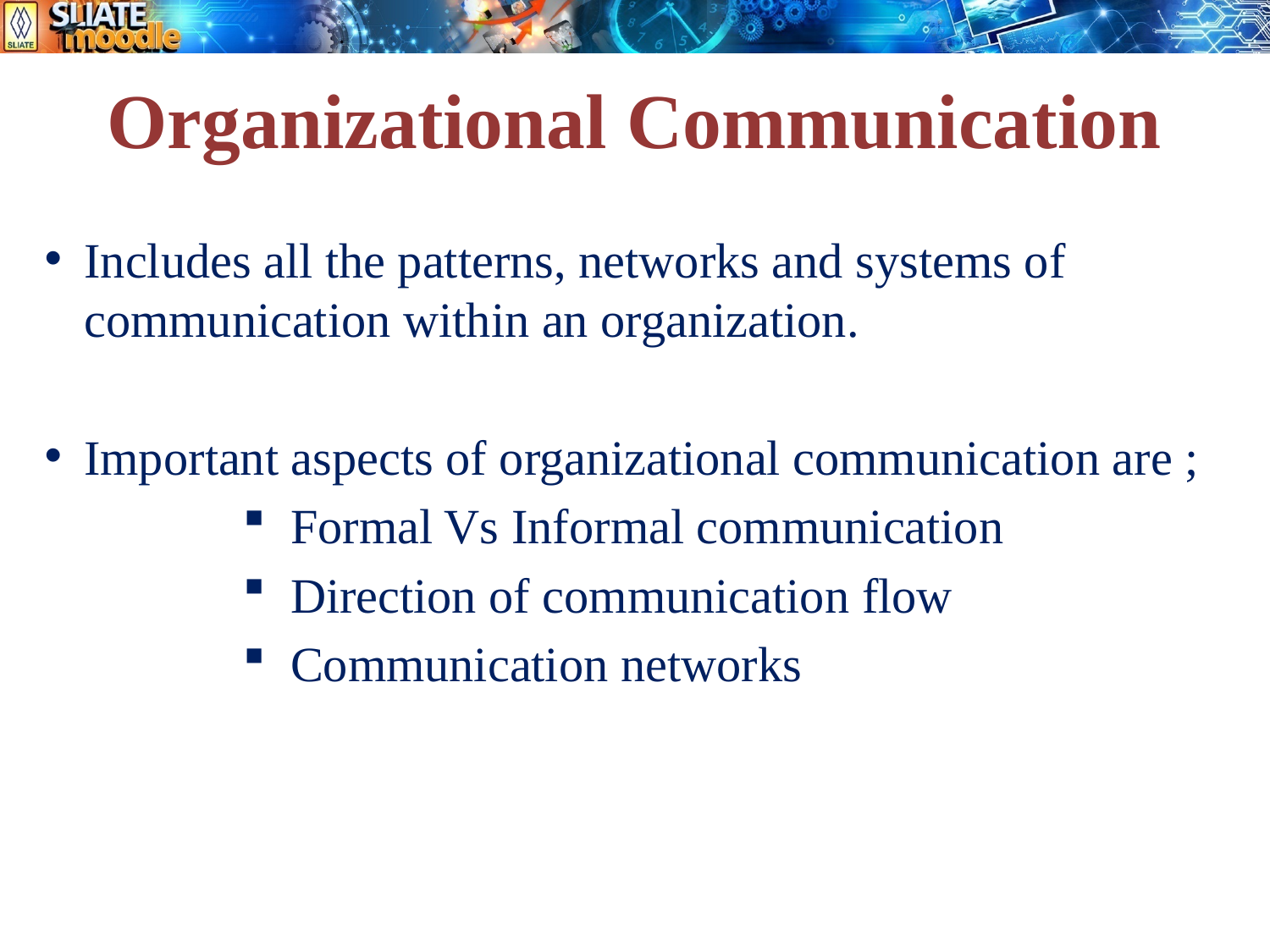

# Organizational Communication
Includes all the patterns, networks and systems of communication within an organization.

Important aspects of organizational communication are ;
Formal Vs Informal communication
Direction of communication flow
Communication networks